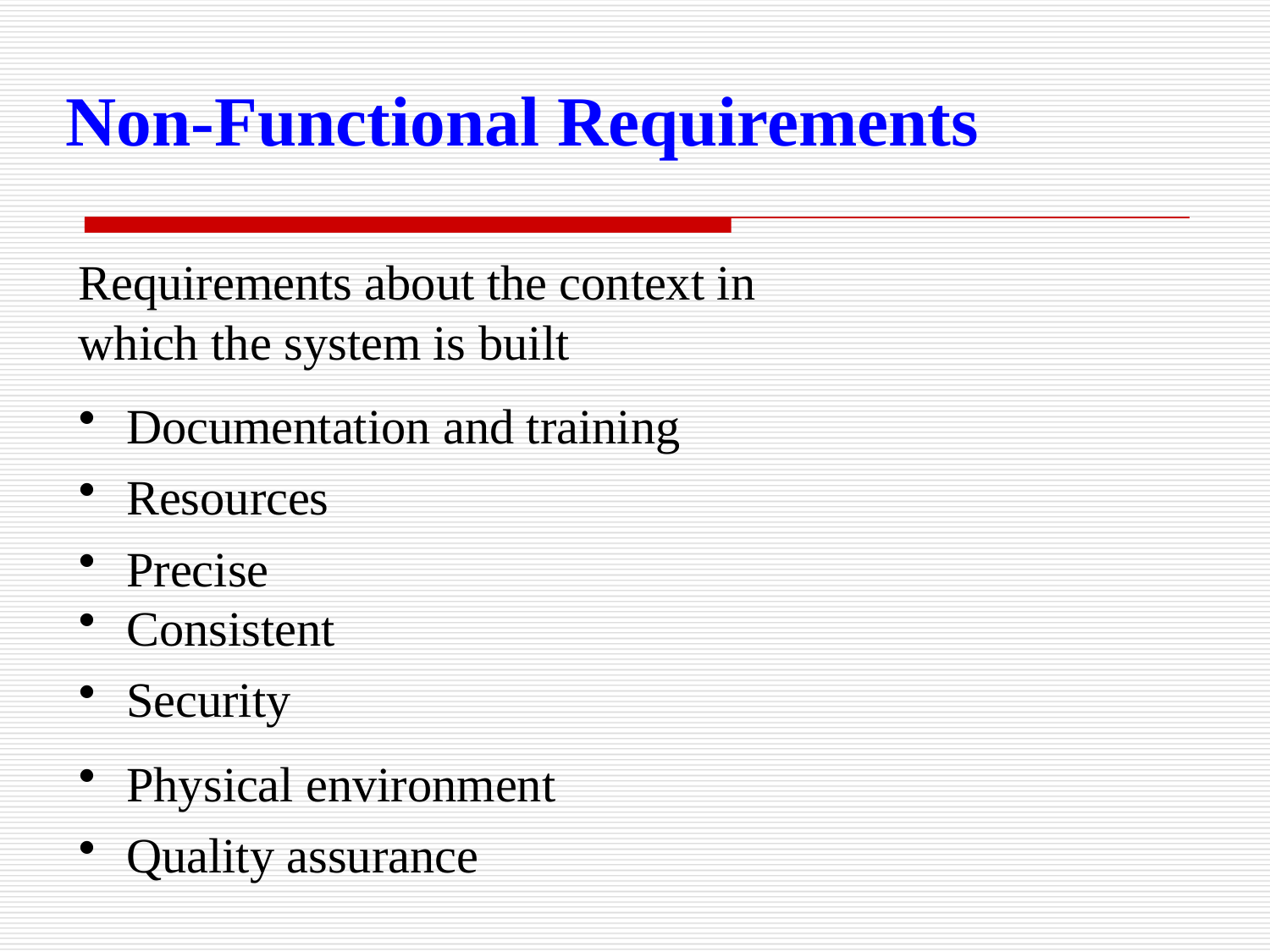

Non-Functional Requirements
Requirements about the context in
which the system is built
Documentation and training
Resources
Precise
Consistent
Security
Physical environment
Quality assurance